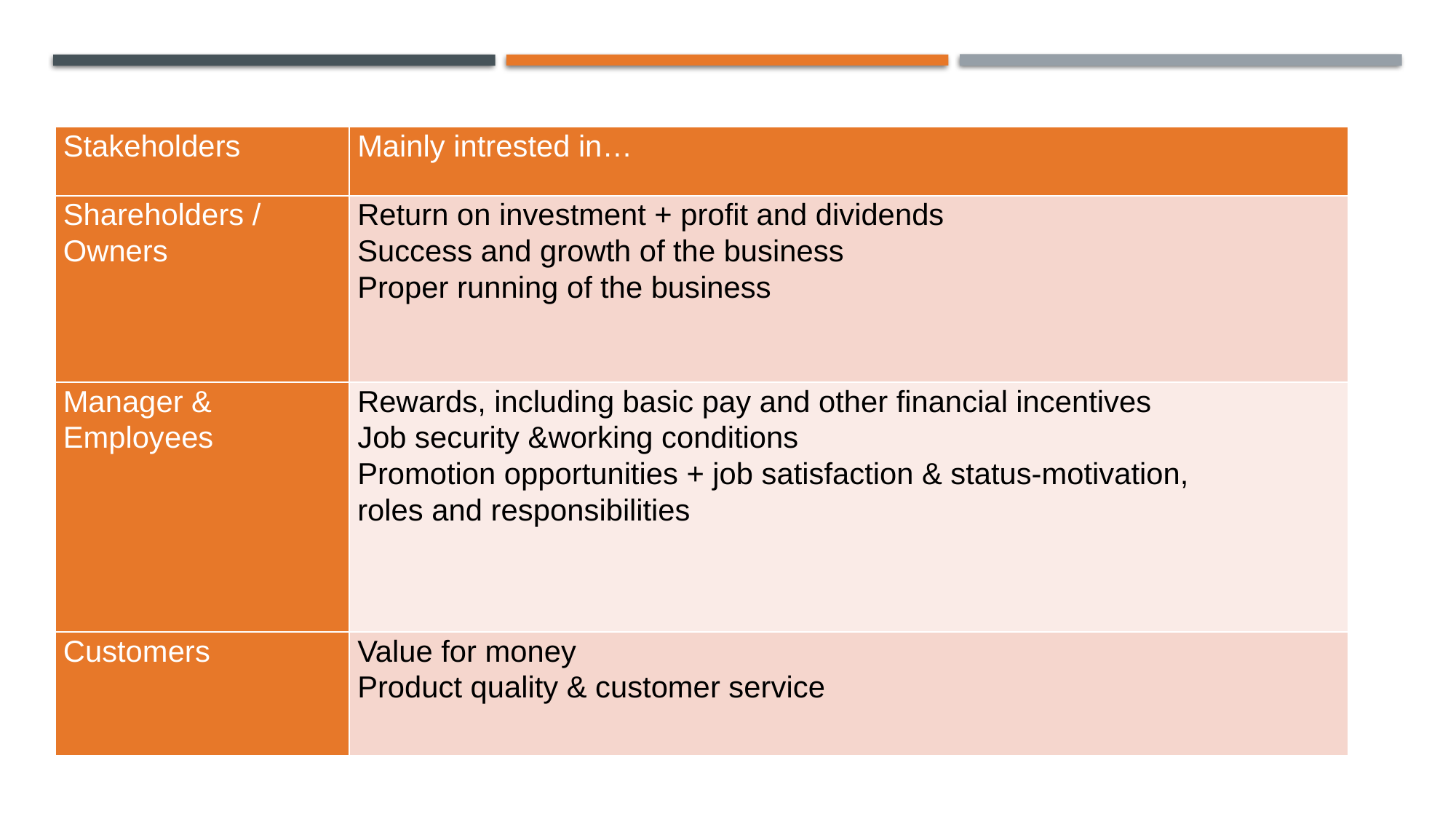

| Stakeholders | Mainly intrested in… |
| --- | --- |
| Shareholders / Owners | Return on investment + profit and dividends Success and growth of the business Proper running of the business |
| Manager & Employees | Rewards, including basic pay and other financial incentives Job security &working conditions Promotion opportunities + job satisfaction & status-motivation, roles and responsibilities |
| Customers | Value for money Product quality & customer service |